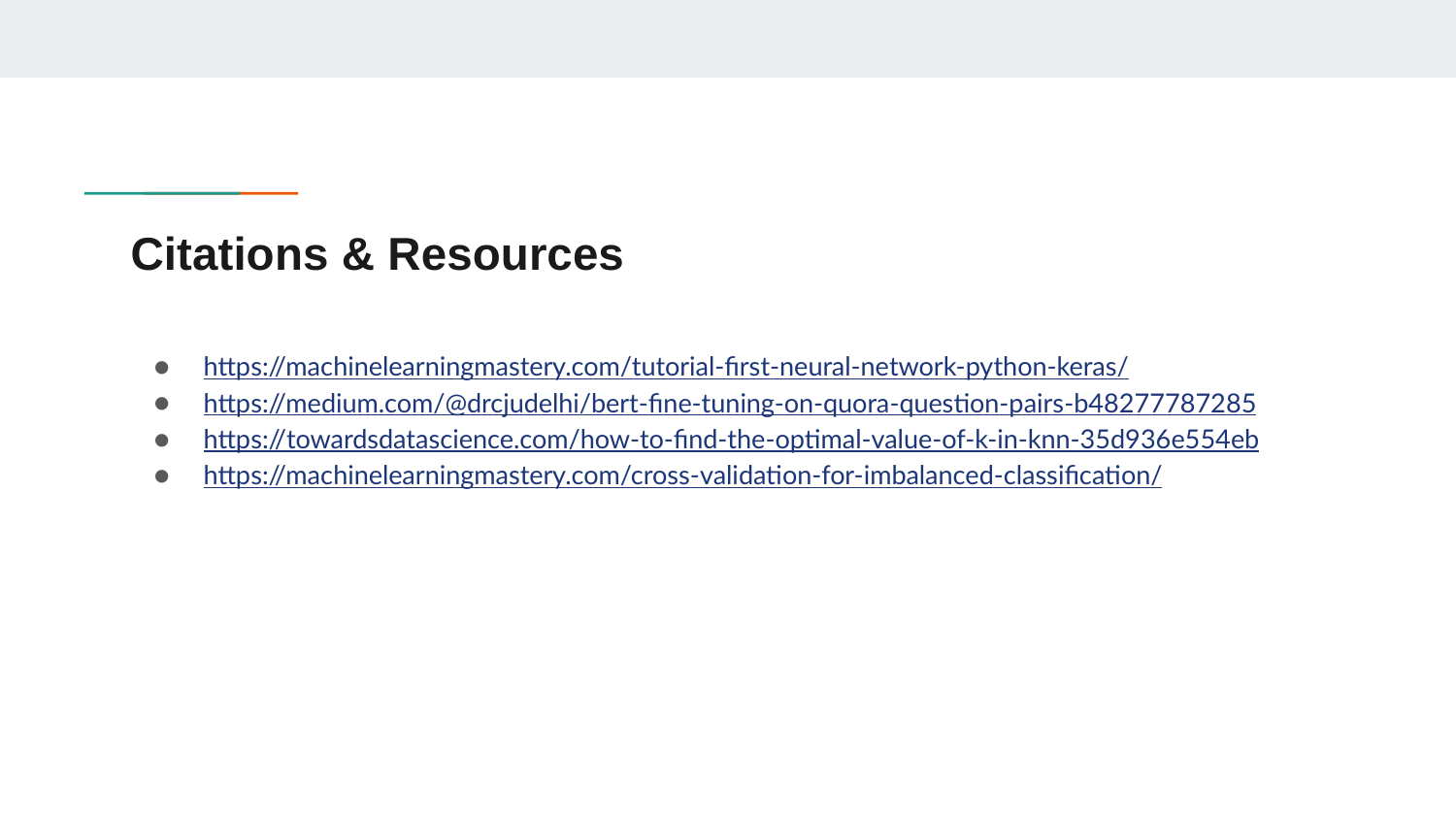

# Citations & Resources
https://machinelearningmastery.com/tutorial-first-neural-network-python-keras/
https://medium.com/@drcjudelhi/bert-fine-tuning-on-quora-question-pairs-b48277787285
https://towardsdatascience.com/how-to-find-the-optimal-value-of-k-in-knn-35d936e554eb
https://machinelearningmastery.com/cross-validation-for-imbalanced-classification/